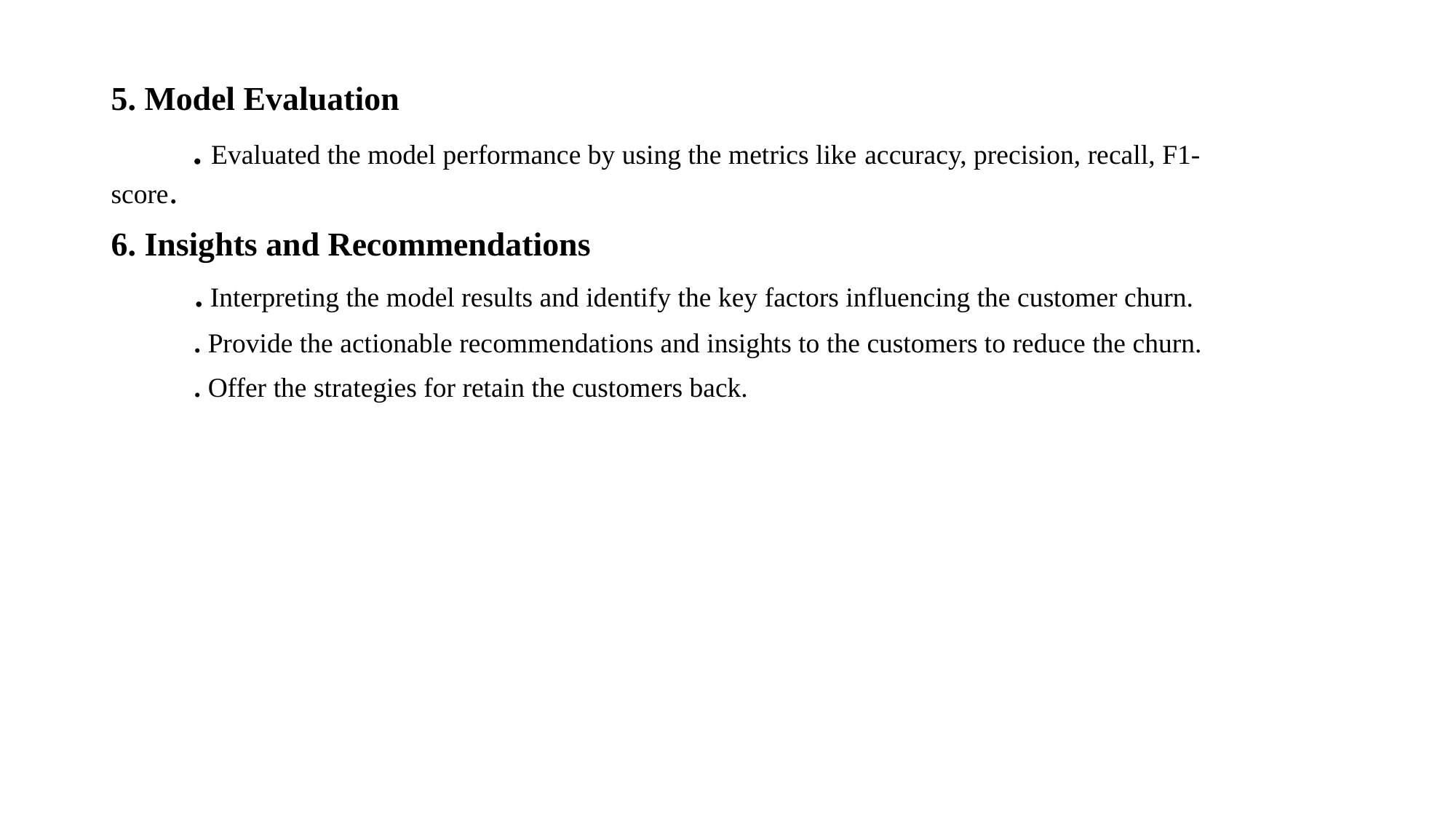

5. Model Evaluation
         . Evaluated the model performance by using the metrics like accuracy, precision, recall, F1-score.
6. Insights and Recommendations
          . Interpreting the model results and identify the key factors influencing the customer churn.
            . Provide the actionable recommendations and insights to the customers to reduce the churn.
            . Offer the strategies for retain the customers back.